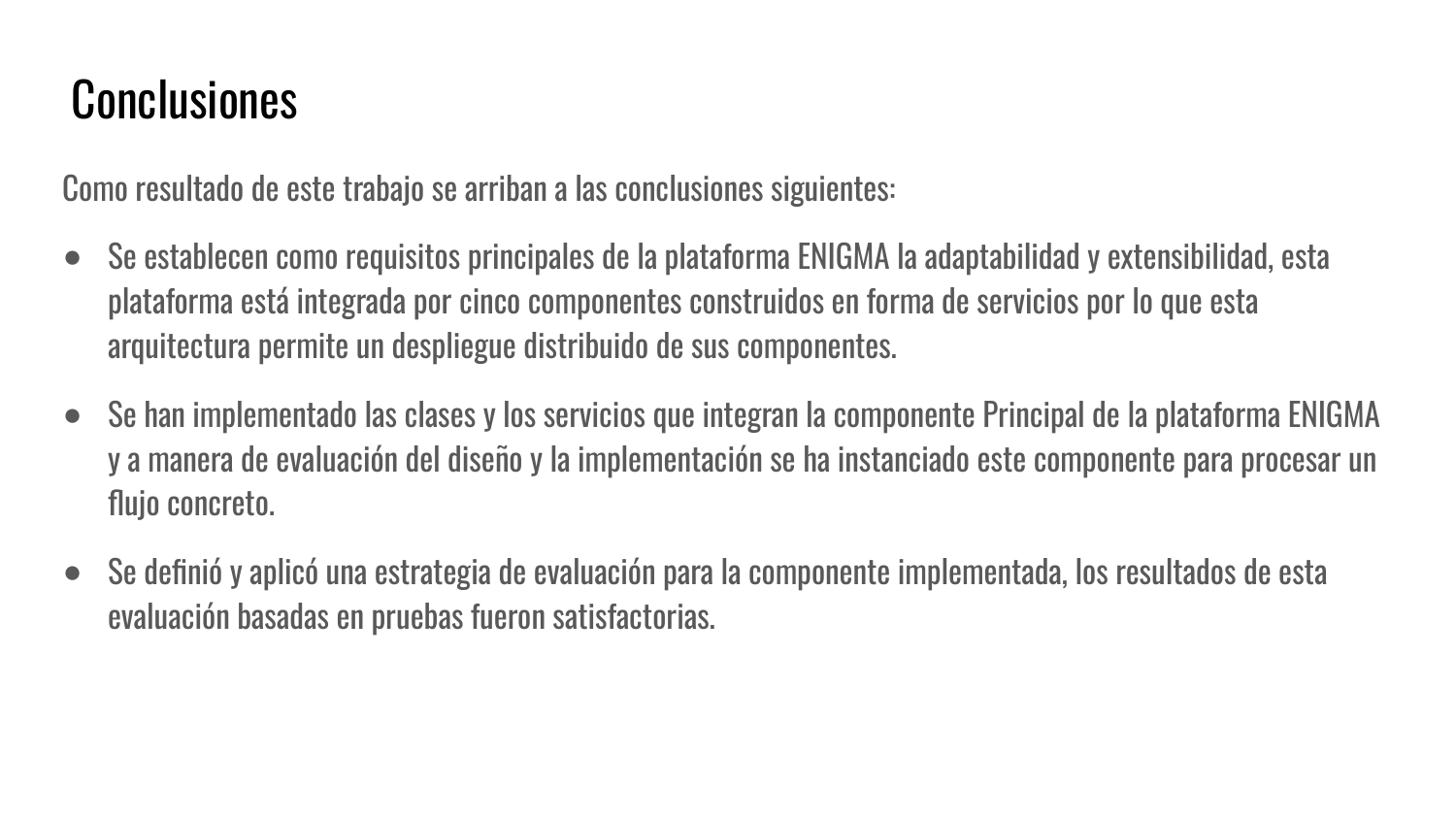

Conclusiones
Como resultado de este trabajo se arriban a las conclusiones siguientes:
Se establecen como requisitos principales de la plataforma ENIGMA la adaptabilidad y extensibilidad, esta plataforma está integrada por cinco componentes construidos en forma de servicios por lo que esta arquitectura permite un despliegue distribuido de sus componentes.
Se han implementado las clases y los servicios que integran la componente Principal de la plataforma ENIGMA y a manera de evaluación del diseño y la implementación se ha instanciado este componente para procesar un flujo concreto.
Se definió y aplicó una estrategia de evaluación para la componente implementada, los resultados de esta evaluación basadas en pruebas fueron satisfactorias.